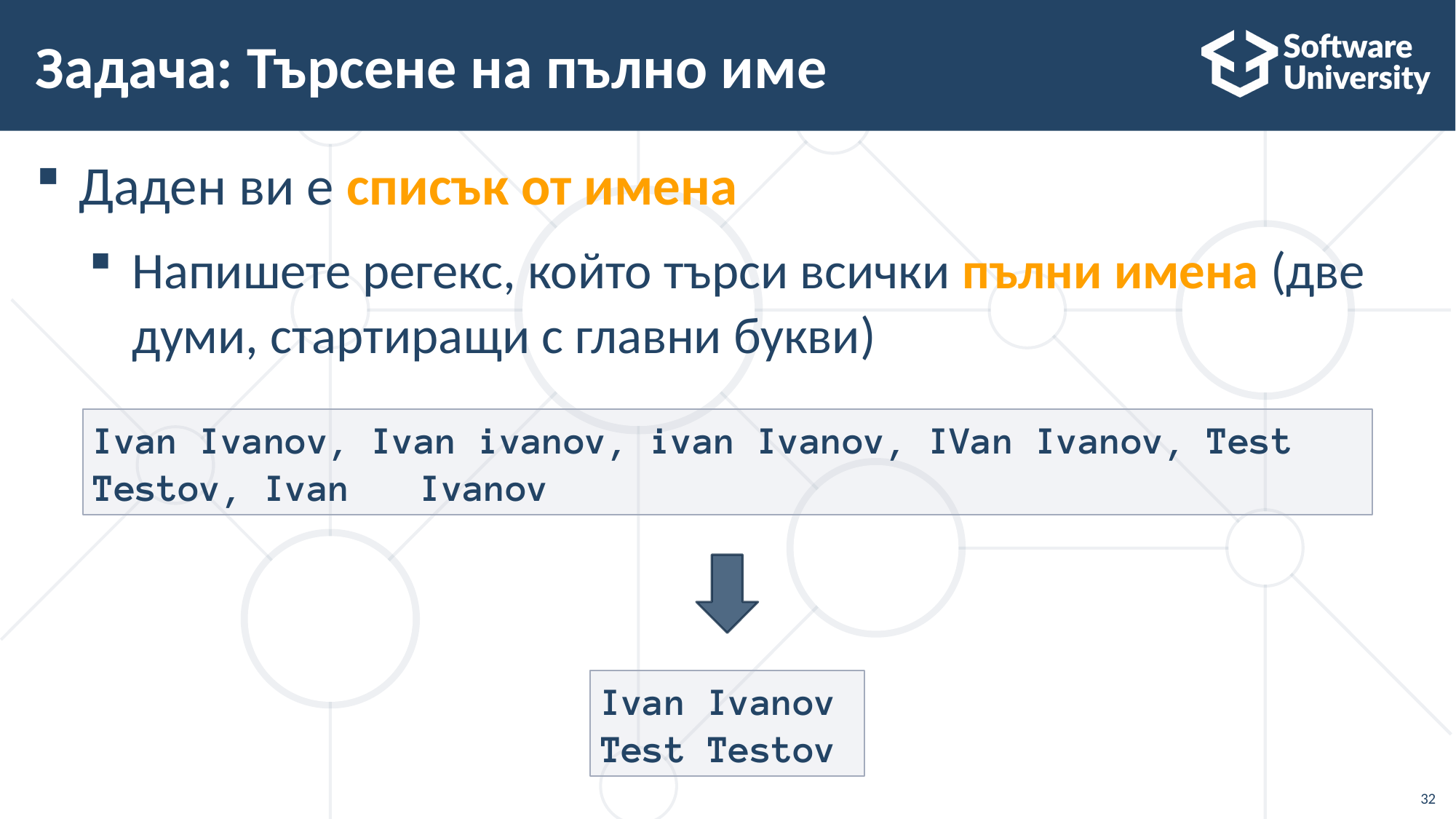

# Задача: Търсене на пълно име
Даден ви е списък от имена
Напишете регекс, който търси всички пълни имена (две думи, стартиращи с главни букви)
Ivan Ivanov, Ivan ivanov, ivan Ivanov, IVan Ivanov, Test Testov, Ivan	Ivanov

Ivan Ivanov
Test Testov
32